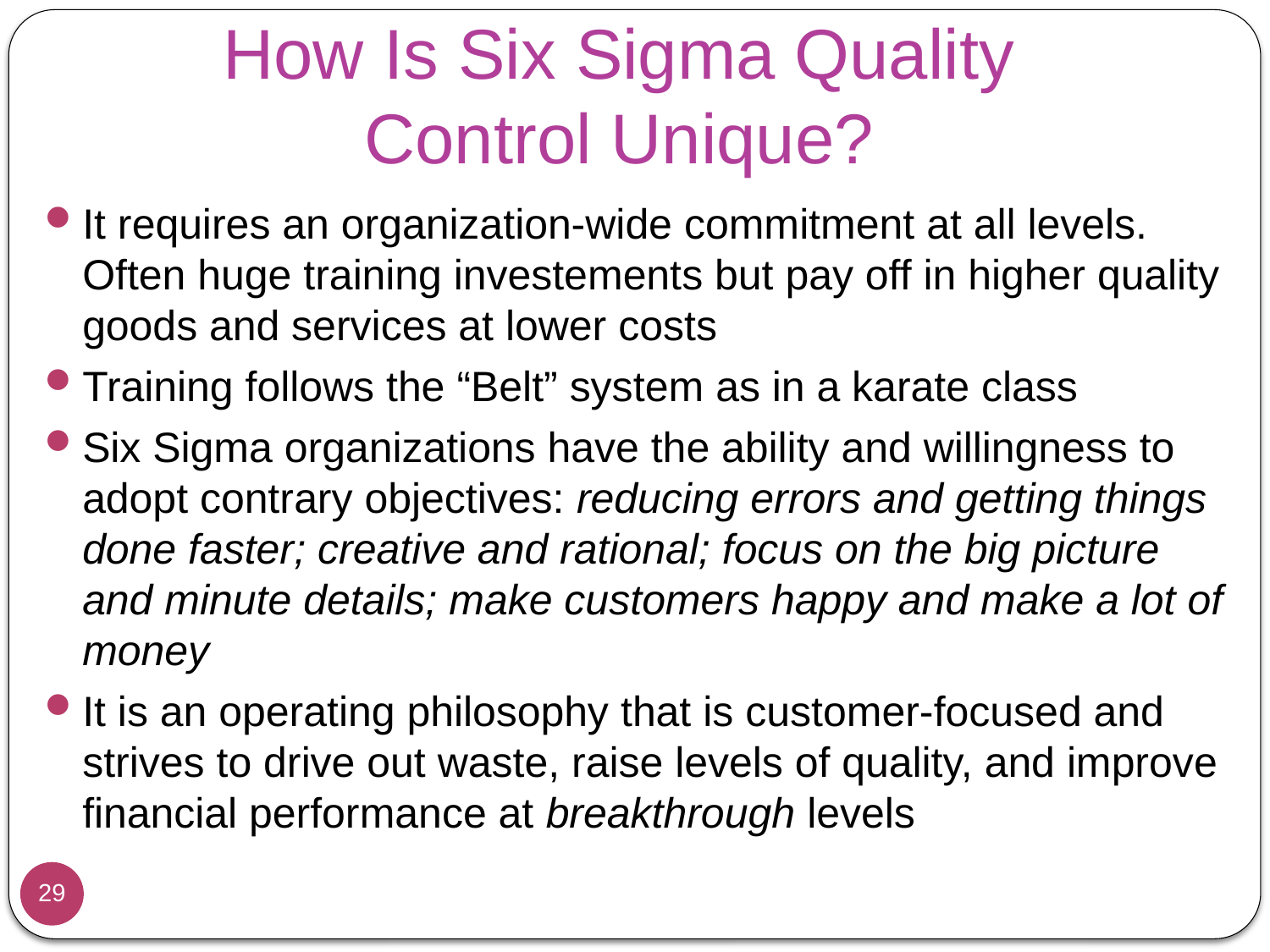

# How Is Six Sigma Quality Control Unique?
It requires an organization-wide commitment at all levels. Often huge training investements but pay off in higher quality goods and services at lower costs
Training follows the “Belt” system as in a karate class
Six Sigma organizations have the ability and willingness to adopt contrary objectives: reducing errors and getting things done faster; creative and rational; focus on the big picture and minute details; make customers happy and make a lot of money
It is an operating philosophy that is customer-focused and strives to drive out waste, raise levels of quality, and improve financial performance at breakthrough levels
29